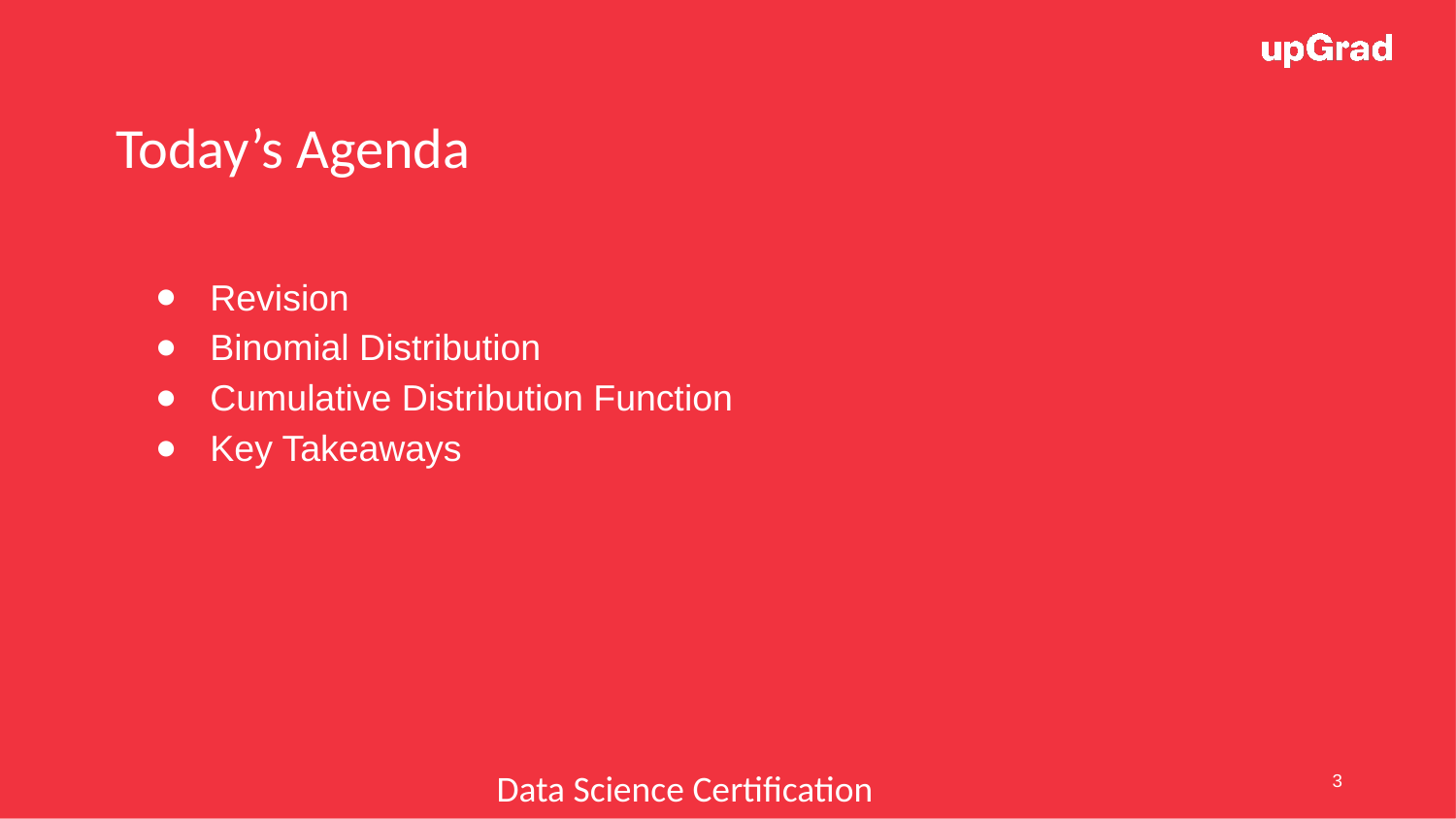

Today’s Agenda
Revision
Binomial Distribution
Cumulative Distribution Function
Key Takeaways
Data Science Certification Program
3